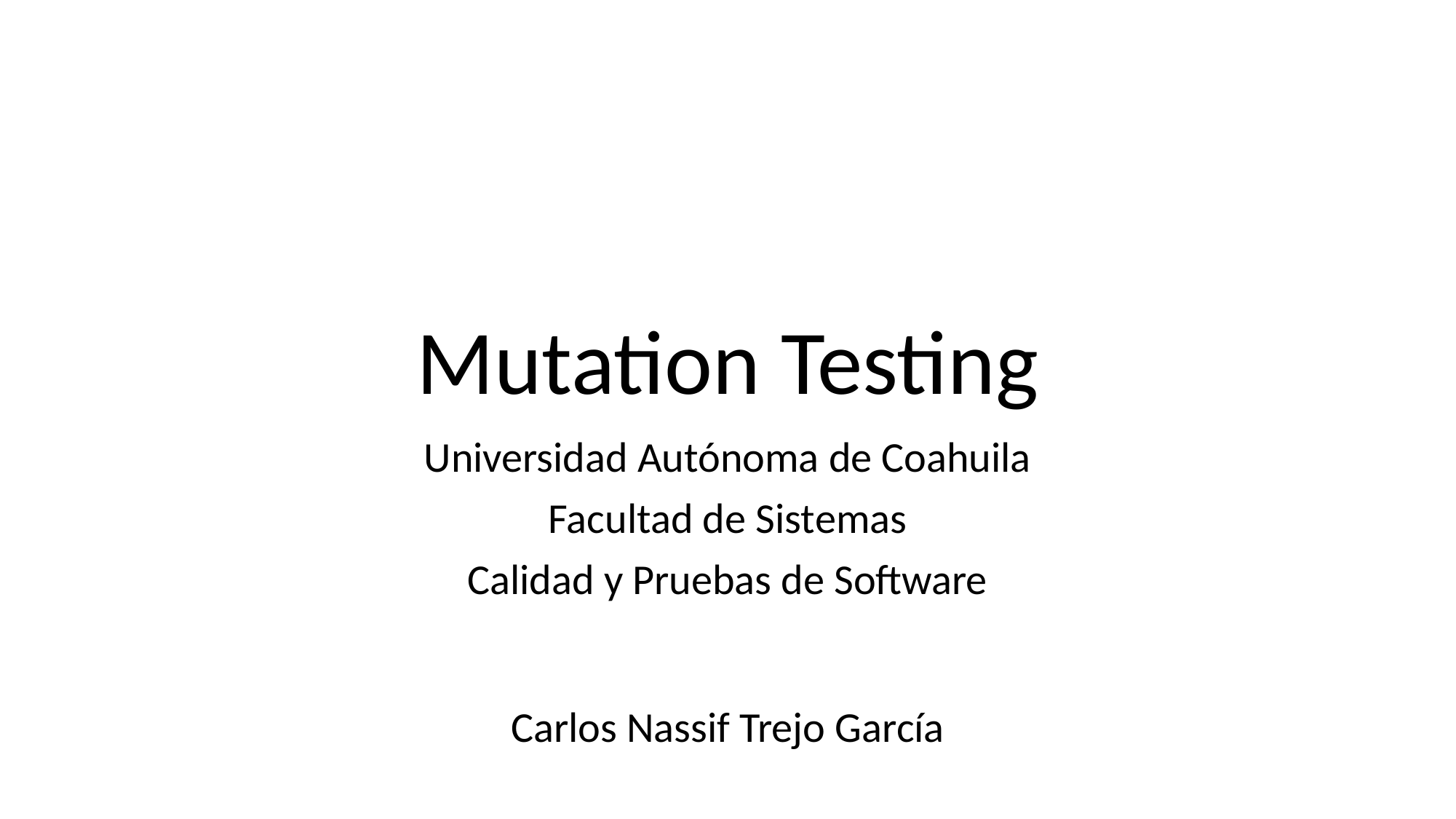

# Mutation Testing
Universidad Autónoma de Coahuila
Facultad de Sistemas
Calidad y Pruebas de Software

Carlos Nassif Trejo García